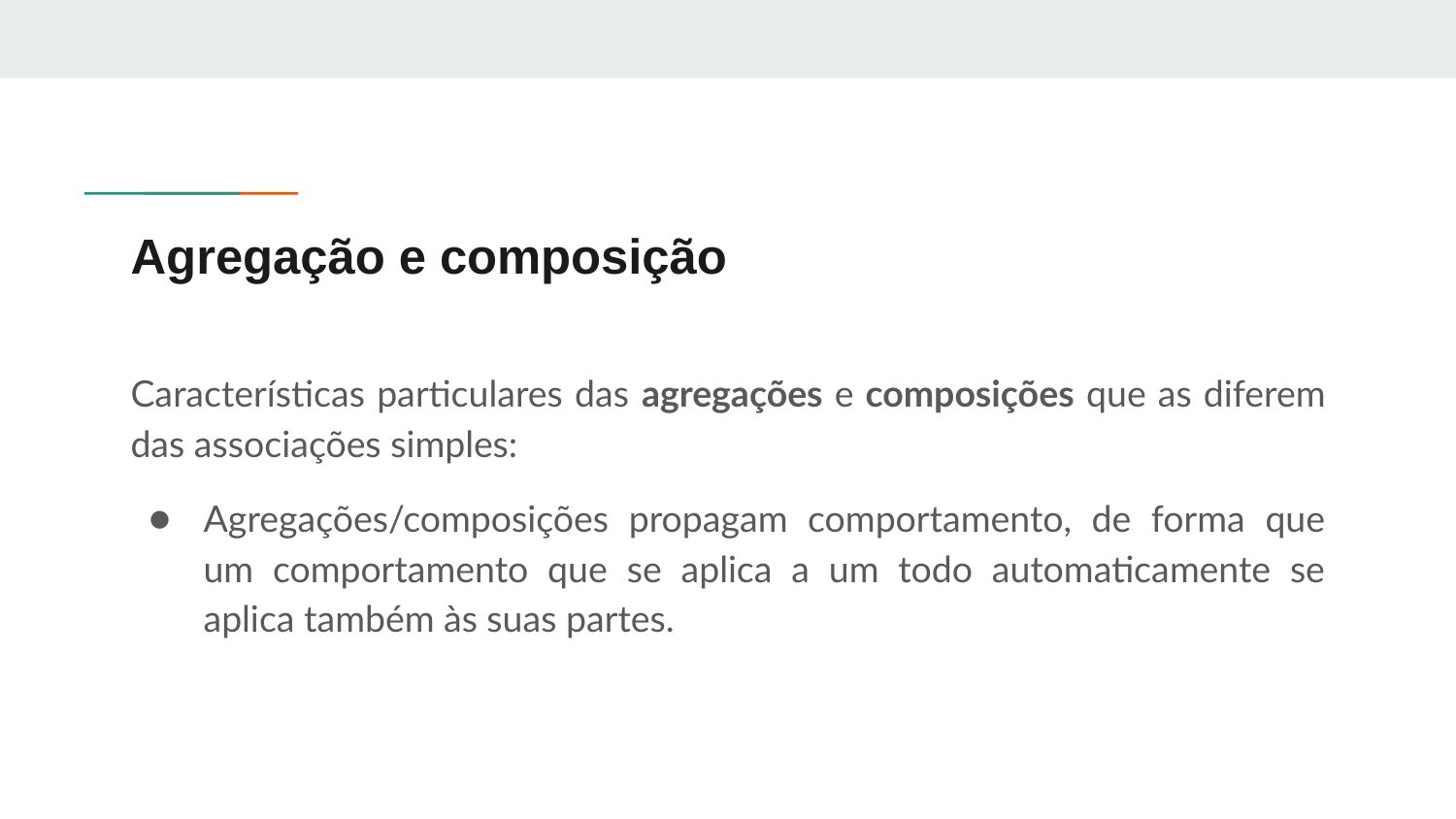

# Agregação e composição
Características particulares das agregações e composições que as diferem das associações simples:
Agregações/composições propagam comportamento, de forma que um comportamento que se aplica a um todo automaticamente se aplica também às suas partes.